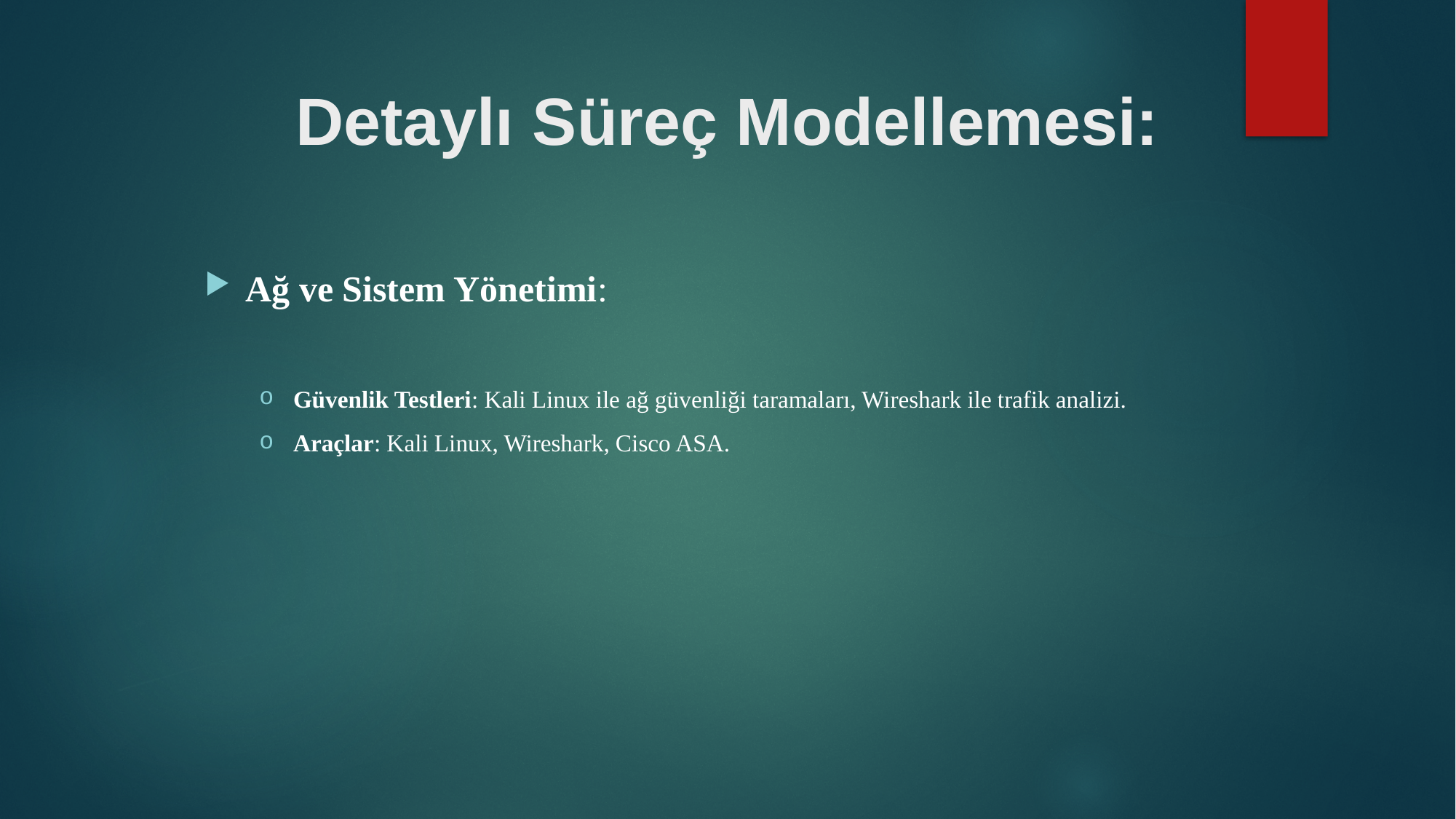

# Detaylı Süreç Modellemesi:
Ağ ve Sistem Yönetimi:

Güvenlik Testleri: Kali Linux ile ağ güvenliği taramaları, Wireshark ile trafik analizi.
Araçlar: Kali Linux, Wireshark, Cisco ASA.